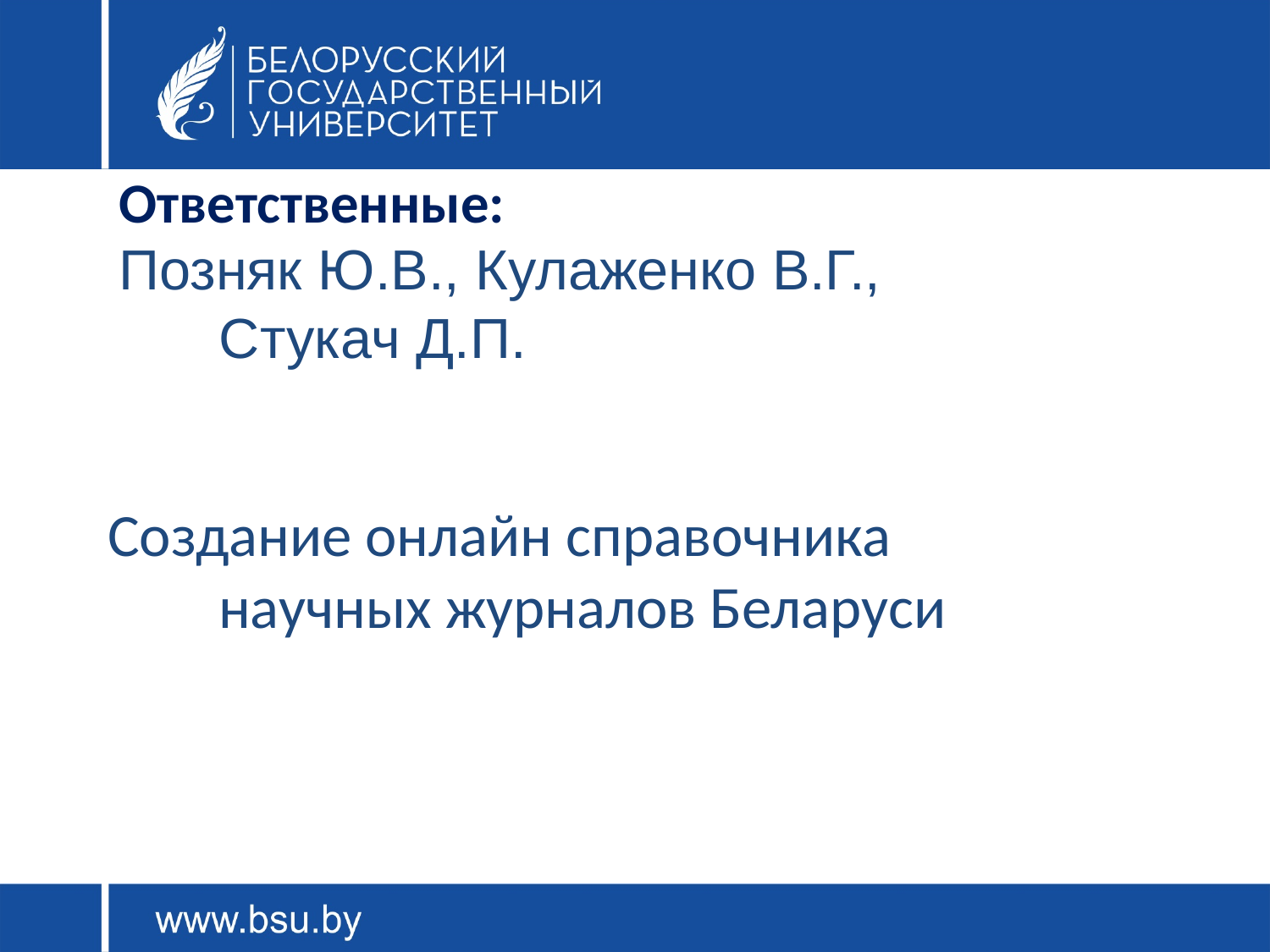

#
Ответственные:
Позняк Ю.В., Кулаженко В.Г.,
	 Стукач Д.П.

Создание онлайн справочника
научных журналов Беларуси